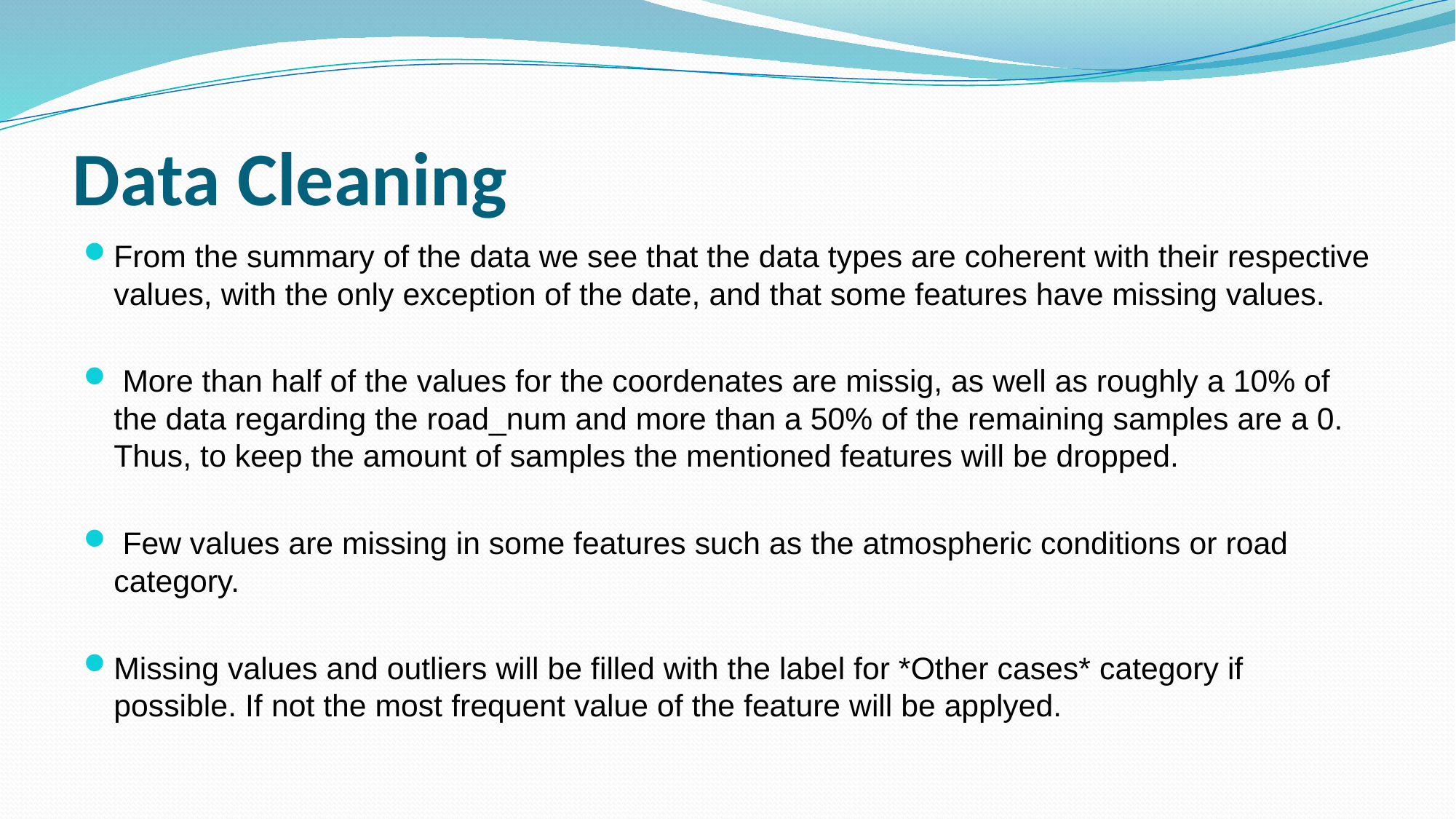

# Data Cleaning
From the summary of the data we see that the data types are coherent with their respective values, with the only exception of the date, and that some features have missing values.

 More than half of the values for the coordenates are missig, as well as roughly a 10% of the data regarding the road_num and more than a 50% of the remaining samples are a 0. Thus, to keep the amount of samples the mentioned features will be dropped.

 Few values are missing in some features such as the atmospheric conditions or road category.

Missing values and outliers will be filled with the label for *Other cases* category if possible. If not the most frequent value of the feature will be applyed.